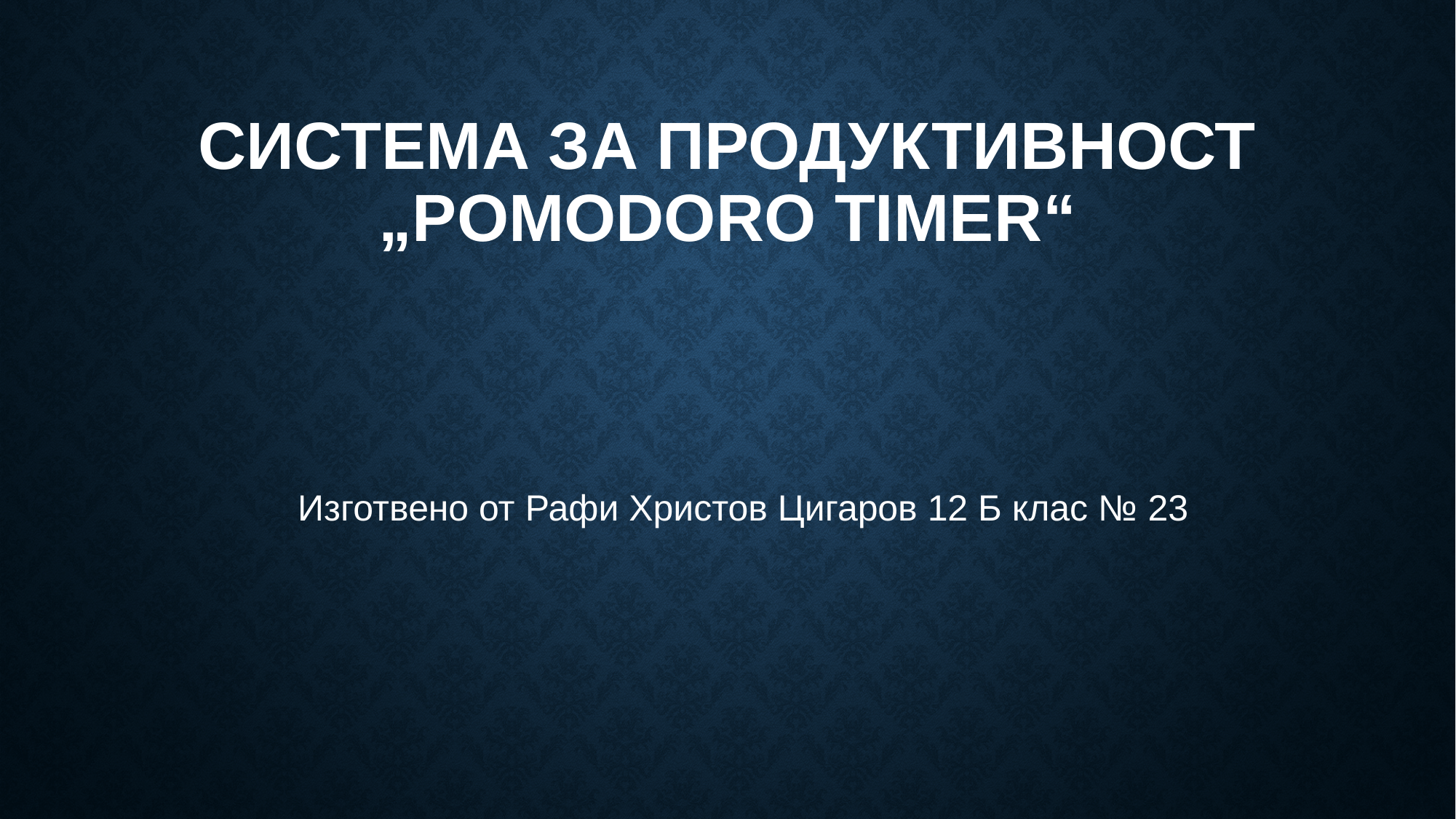

# Система за продуктивност „Pomodoro timer“
Изготвено от Рафи Христов Цигаров 12 Б клас № 23